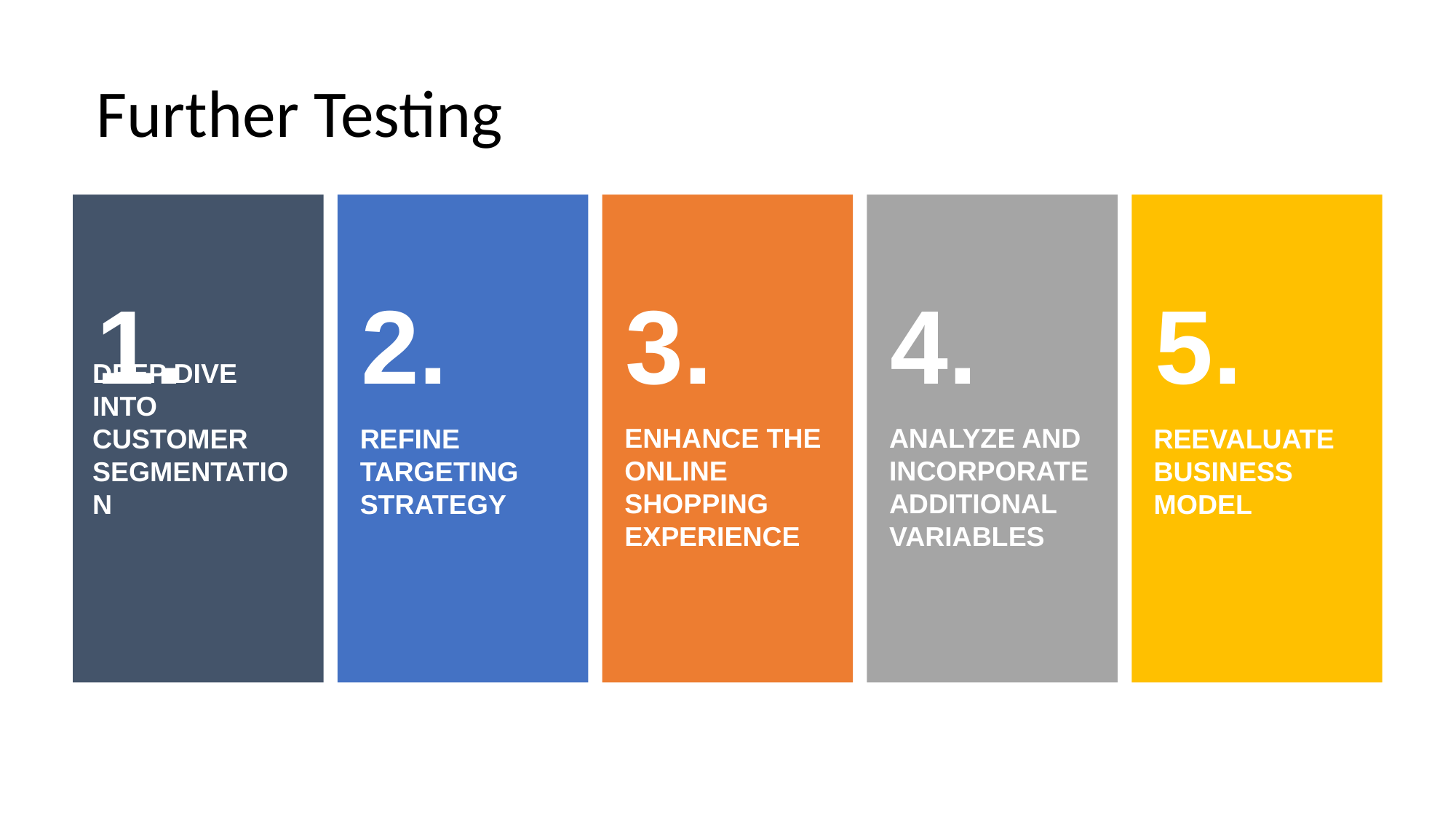

Further Testing

1.
2.
3.
4.
5.
ENHANCE THE ONLINE SHOPPING EXPERIENCE
DEEP DIVE INTO CUSTOMER SEGMENTATION
REFINE TARGETING STRATEGY
ANALYZE AND INCORPORATE ADDITIONAL VARIABLES
REEVALUATE BUSINESS MODEL